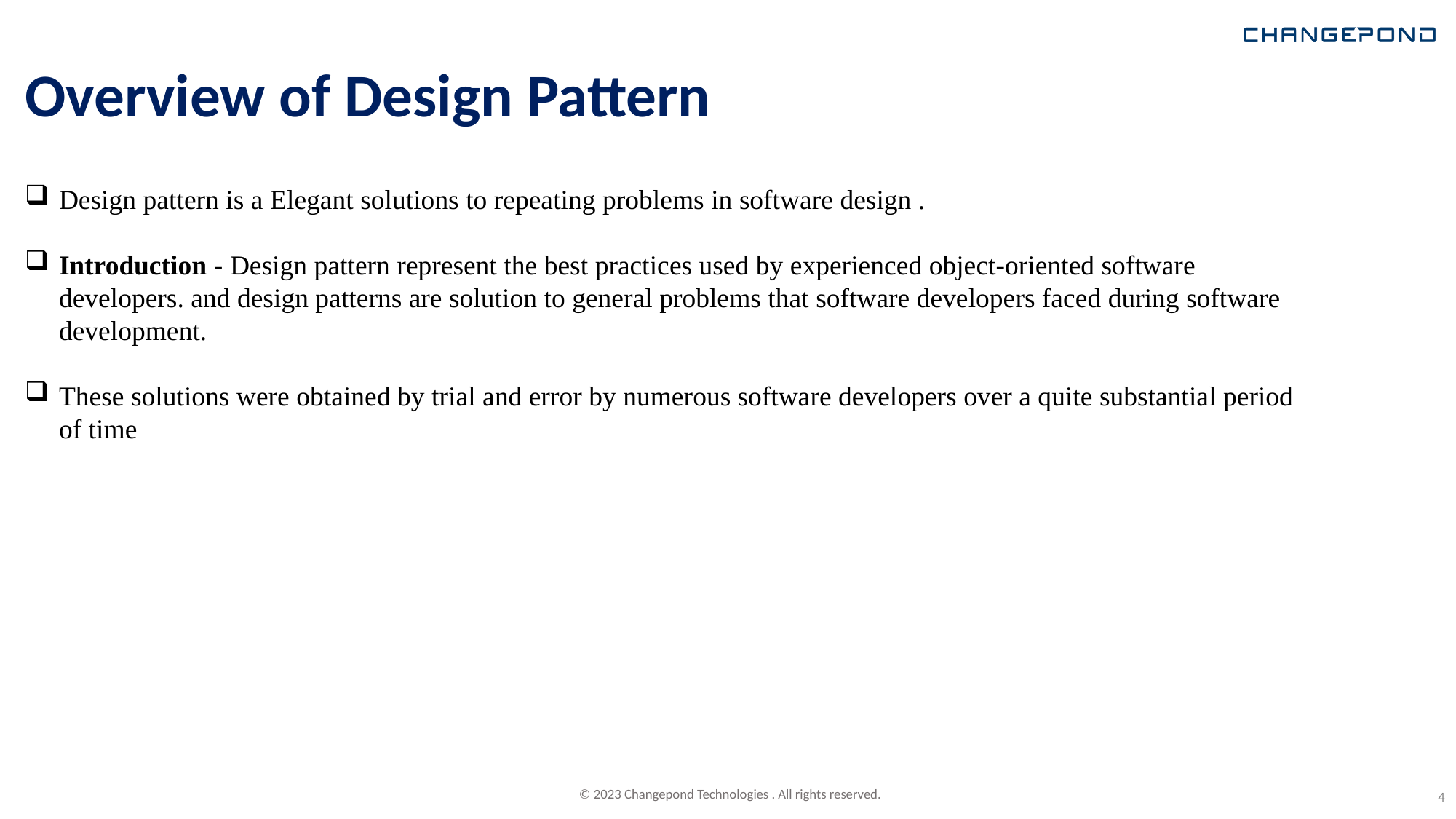

# Overview of Design Pattern
Design pattern is a Elegant solutions to repeating problems in software design .

Introduction - Design pattern represent the best practices used by experienced object-oriented software developers. and design patterns are solution to general problems that software developers faced during software development.

These solutions were obtained by trial and error by numerous software developers over a quite substantial period of time